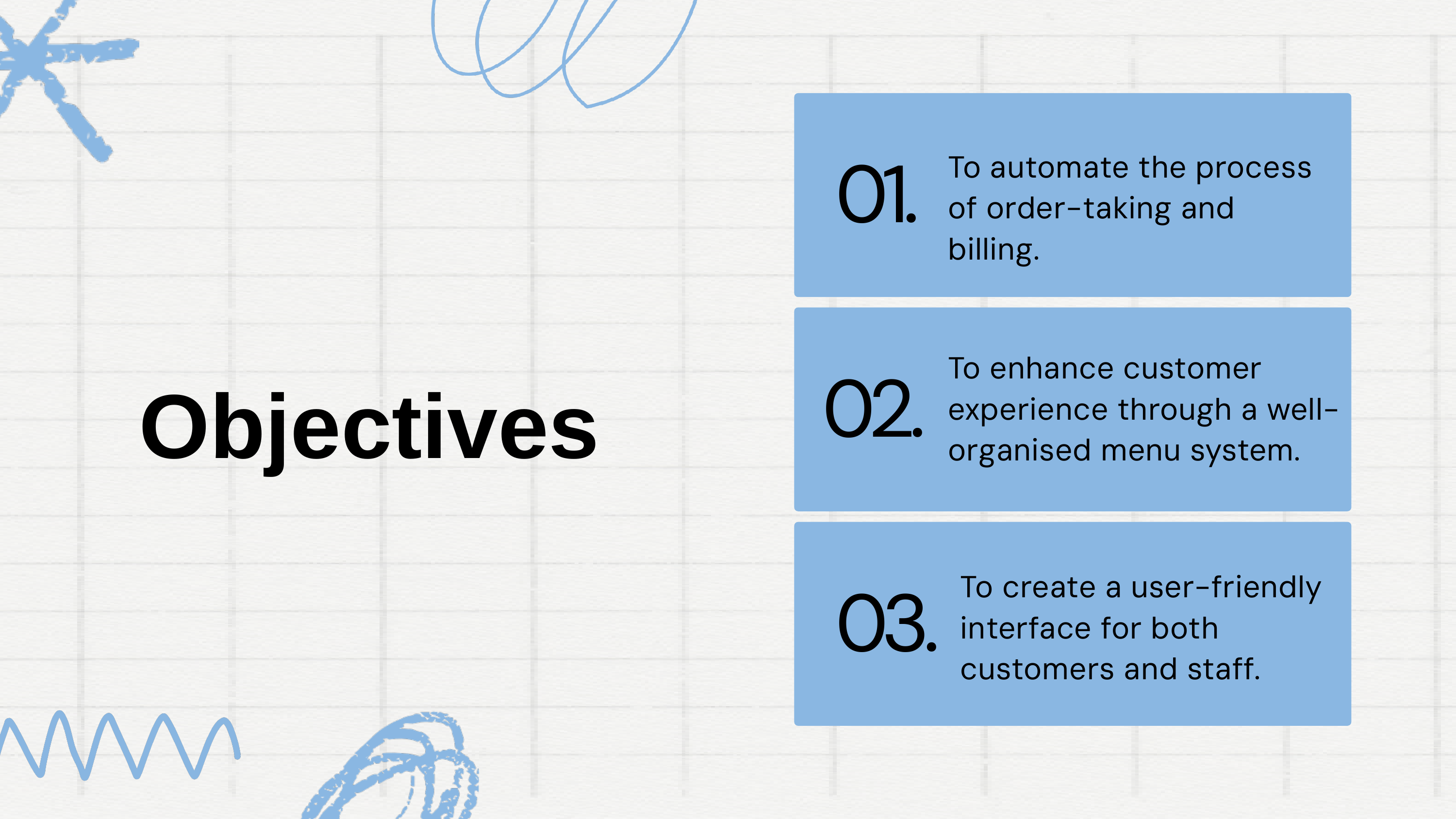

To automate the process of order-taking and billing.

01.

To enhance customer experience through a well-organised menu system.

02.
Objectives

To create a user-friendly interface for both customers and staff.

03.